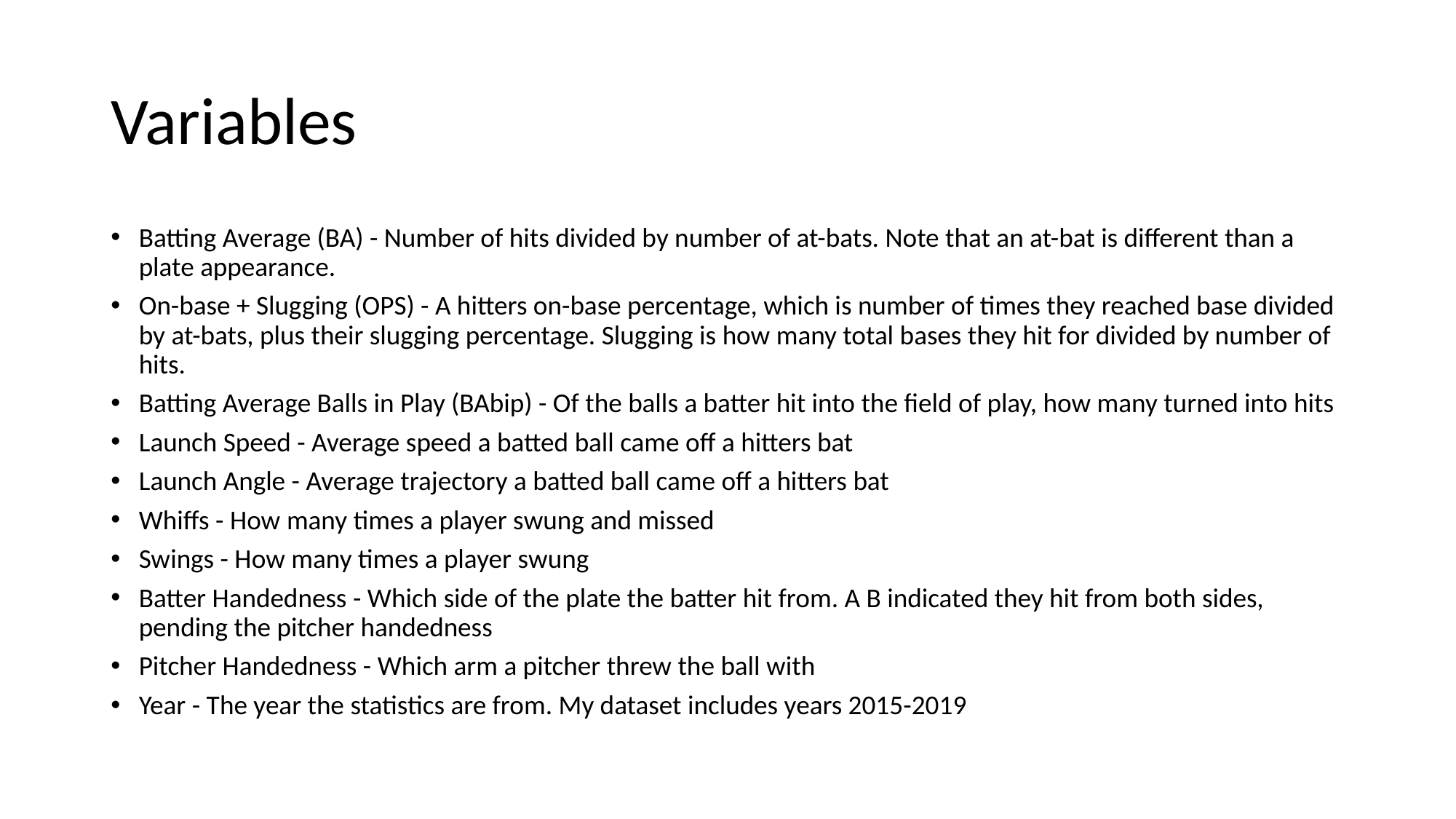

# Variables
Batting Average (BA) - Number of hits divided by number of at-bats. Note that an at-bat is different than a plate appearance.
On-base + Slugging (OPS) - A hitters on-base percentage, which is number of times they reached base divided by at-bats, plus their slugging percentage. Slugging is how many total bases they hit for divided by number of hits.
Batting Average Balls in Play (BAbip) - Of the balls a batter hit into the field of play, how many turned into hits
Launch Speed - Average speed a batted ball came off a hitters bat
Launch Angle - Average trajectory a batted ball came off a hitters bat
Whiffs - How many times a player swung and missed
Swings - How many times a player swung
Batter Handedness - Which side of the plate the batter hit from. A B indicated they hit from both sides, pending the pitcher handedness
Pitcher Handedness - Which arm a pitcher threw the ball with
Year - The year the statistics are from. My dataset includes years 2015-2019